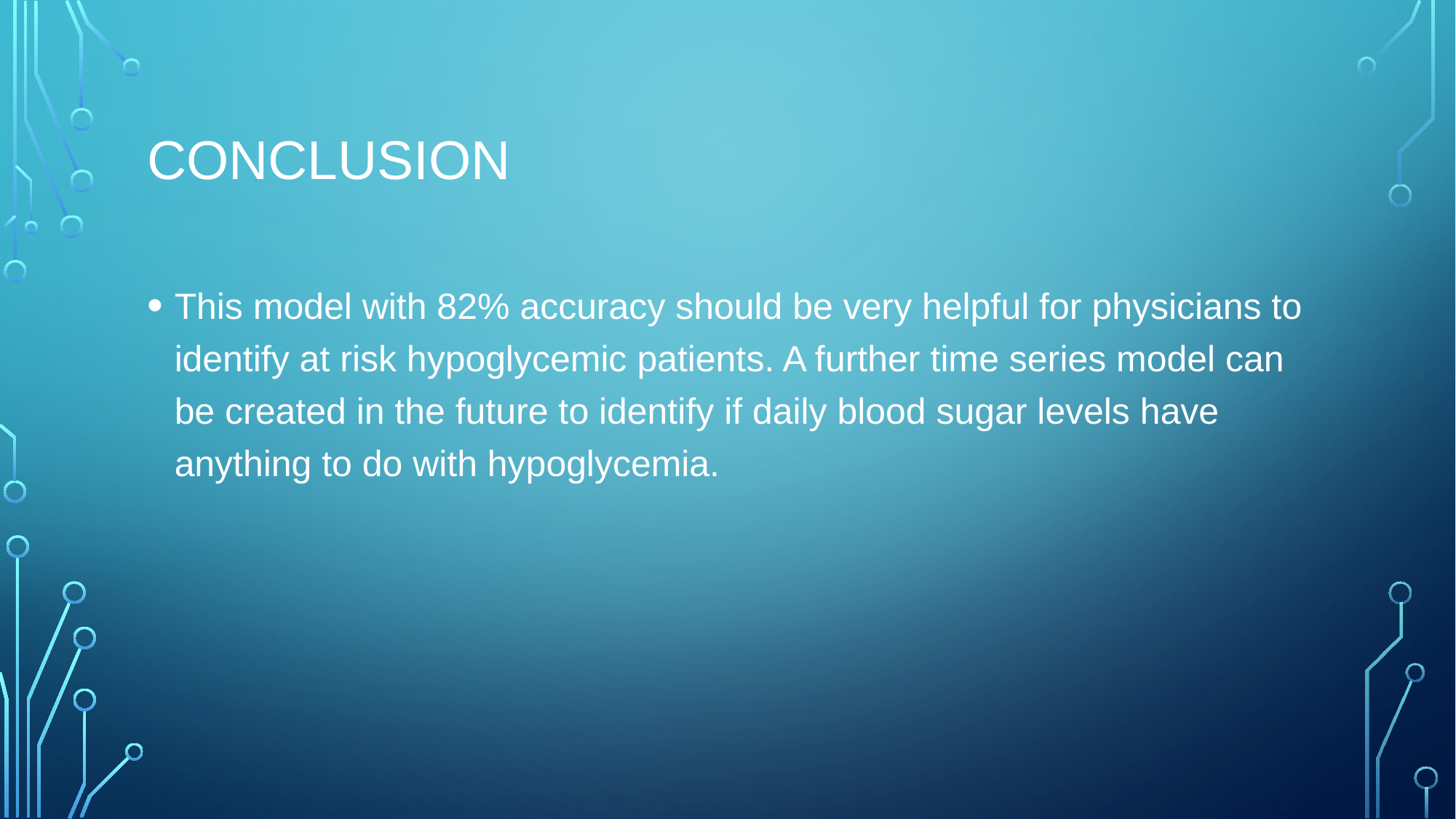

# Conclusion
This model with 82% accuracy should be very helpful for physicians to identify at risk hypoglycemic patients. A further time series model can be created in the future to identify if daily blood sugar levels have anything to do with hypoglycemia.